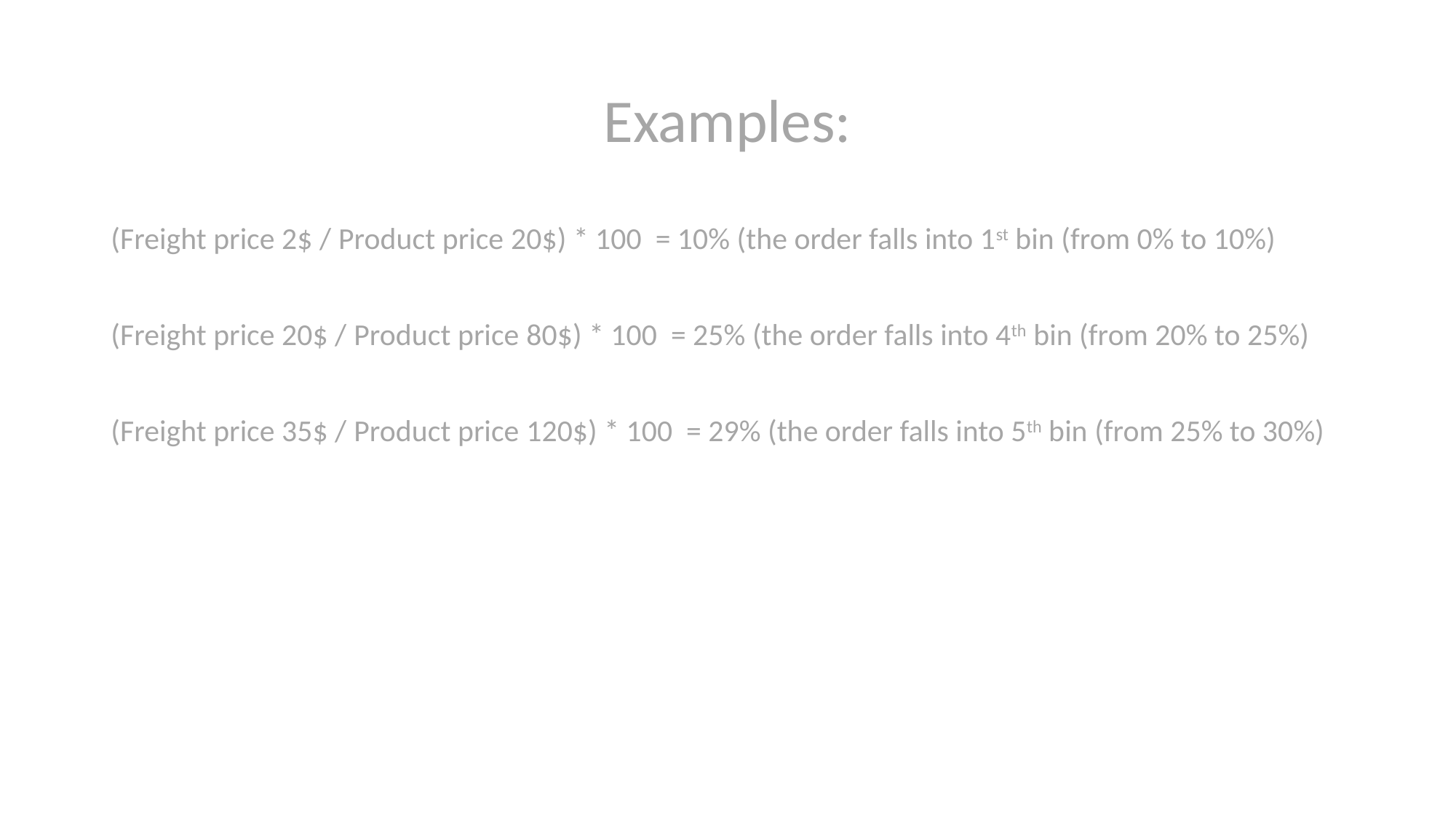

# Examples:
(Freight price 2$ / Product price 20$) * 100  = 10% (the order falls into 1st bin (from 0% to 10%)

(Freight price 20$ / Product price 80$) * 100  = 25% (the order falls into 4th bin (from 20% to 25%)

(Freight price 35$ / Product price 120$) * 100  = 29% (the order falls into 5th bin (from 25% to 30%)